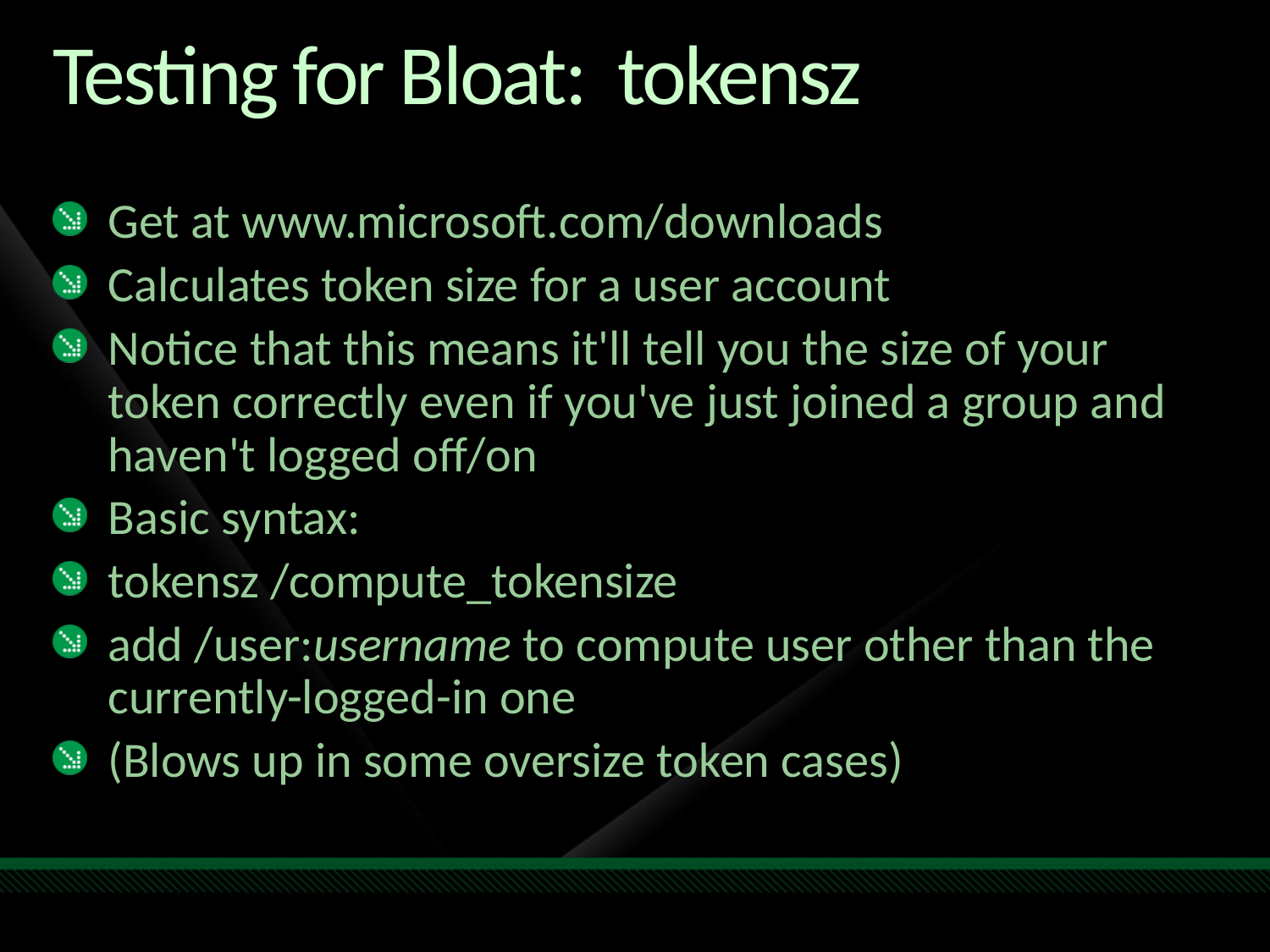

# Testing for Bloat:  tokensz
Get at www.microsoft.com/downloads
Calculates token size for a user account
Notice that this means it'll tell you the size of your token correctly even if you've just joined a group and haven't logged off/on
Basic syntax:
tokensz /compute_tokensize
add /user:username to compute user other than the currently-logged-in one
(Blows up in some oversize token cases)